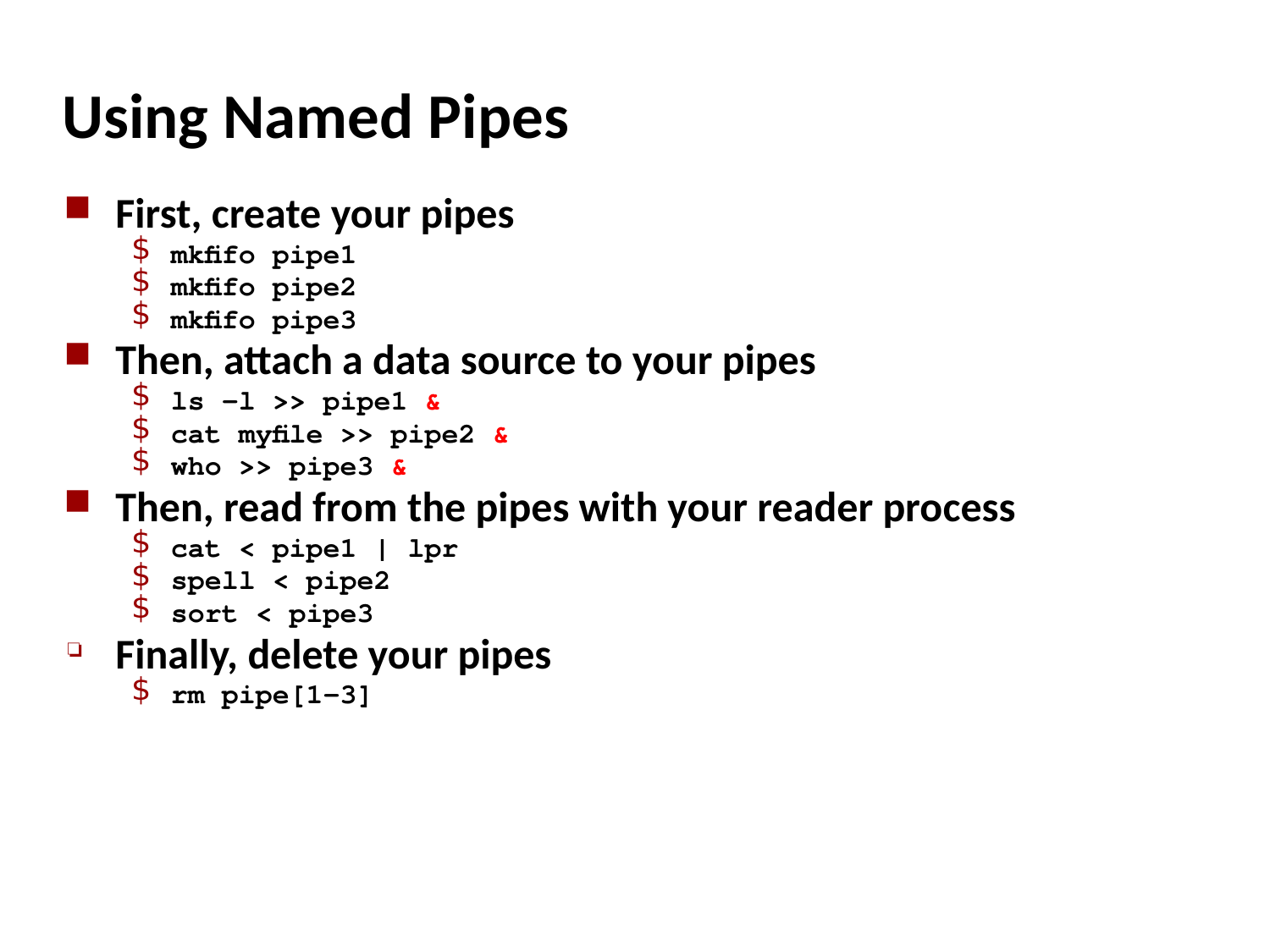

# Using Named Pipes
First, create your pipes
mkfifo pipe1
mkfifo pipe2
mkfifo pipe3
Then, attach a data source to your pipes
ls -l >> pipe1 &
cat myfile >> pipe2 &
who >> pipe3 &
Then, read from the pipes with your reader process
cat < pipe1 | lpr
spell < pipe2
sort < pipe3
Finally, delete your pipes
rm pipe[1-3]